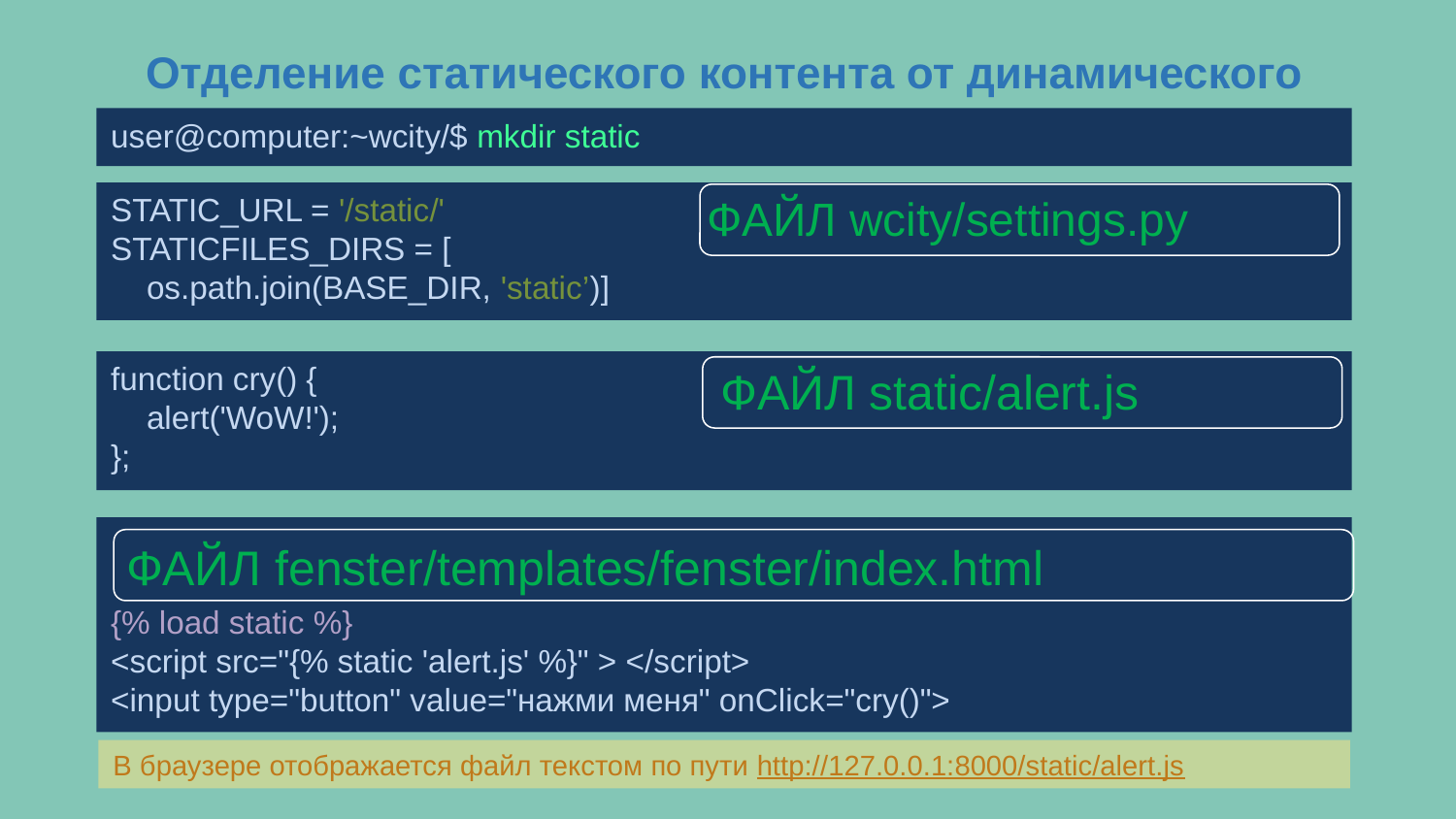

Отделение статического контента от динамического
user@computer:~wcity/$ mkdir static
STATIC_URL = '/static/'
STATICFILES_DIRS = [
    os.path.join(BASE_DIR, 'static’)]
ФАЙЛ wcity/settings.py

function cry() {
    alert('WoW!');
};
ФАЙЛ static/alert.js

{% load static %}
<script src="{% static 'alert.js' %}" > </script>
<input type="button" value="нажми меня" onClick="cry()">

ФАЙЛ fenster/templates/fenster/index.html
В браузере отображается файл текстом по пути http://127.0.0.1:8000/static/alert.js